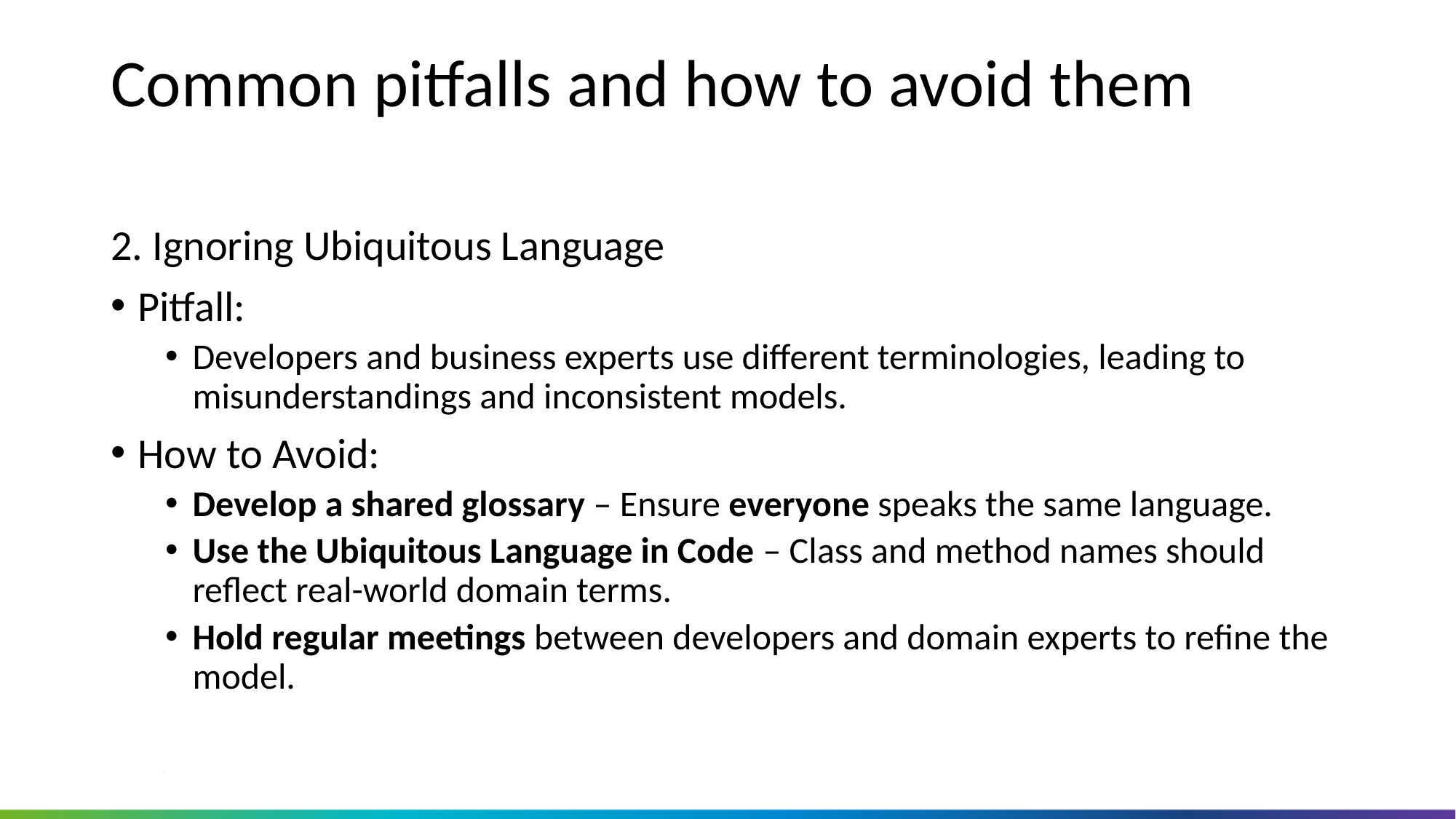

Common pitfalls and how to avoid them
2. Ignoring Ubiquitous Language
Pitfall:
Developers and business experts use different terminologies, leading to misunderstandings and inconsistent models.
How to Avoid:
Develop a shared glossary – Ensure everyone speaks the same language.
Use the Ubiquitous Language in Code – Class and method names should reflect real-world domain terms.
Hold regular meetings between developers and domain experts to refine the model.